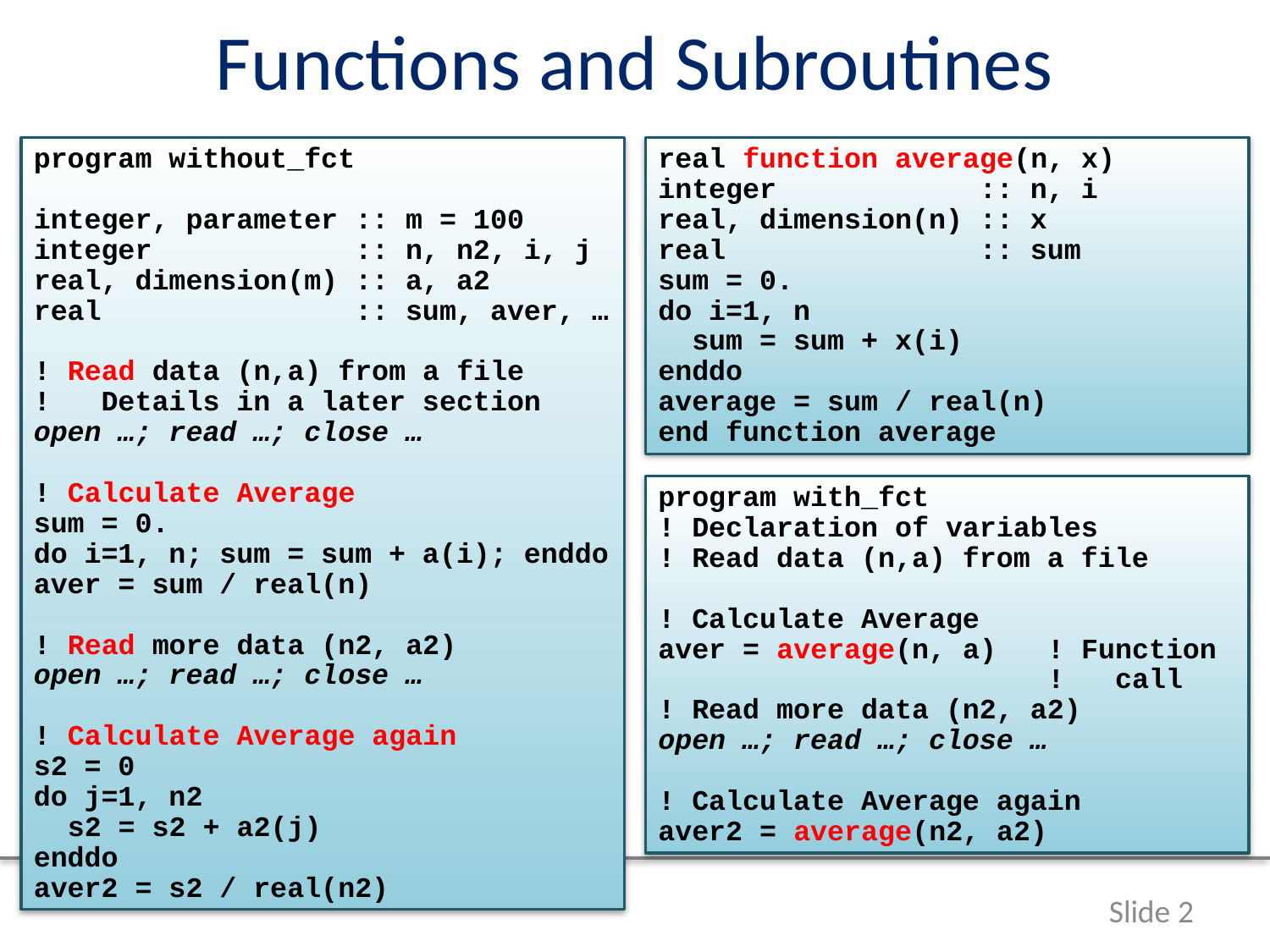

# Functions and Subroutines
program without_fct

integer, parameter :: m = 100
integer            :: n, n2, i, j
real, dimension(m) :: a, a2
real               :: sum, aver, …

! Read data (n,a) from a file
!   Details in a later section
open …; read …; close …

! Calculate Average
sum = 0.
do i=1, n; sum = sum + a(i); enddo
aver = sum / real(n)

! Read more data (n2, a2)
open …; read …; close …

! Calculate Average again
s2 = 0
do j=1, n2
  s2 = s2 + a2(j)
enddo
aver2 = s2 / real(n2)
real function average(n, x)
integer            :: n, i
real, dimension(n) :: x
real               :: sum
sum = 0.
do i=1, n
  sum = sum + x(i)
enddo
average = sum / real(n)
end function average

program with_fct
! Declaration of variables
! Read data (n,a) from a file

! Calculate Average
aver = average(n, a)   ! Function
                       !   call
! Read more data (n2, a2)
open …; read …; close …

! Calculate Average again
aver2 = average(n2, a2)